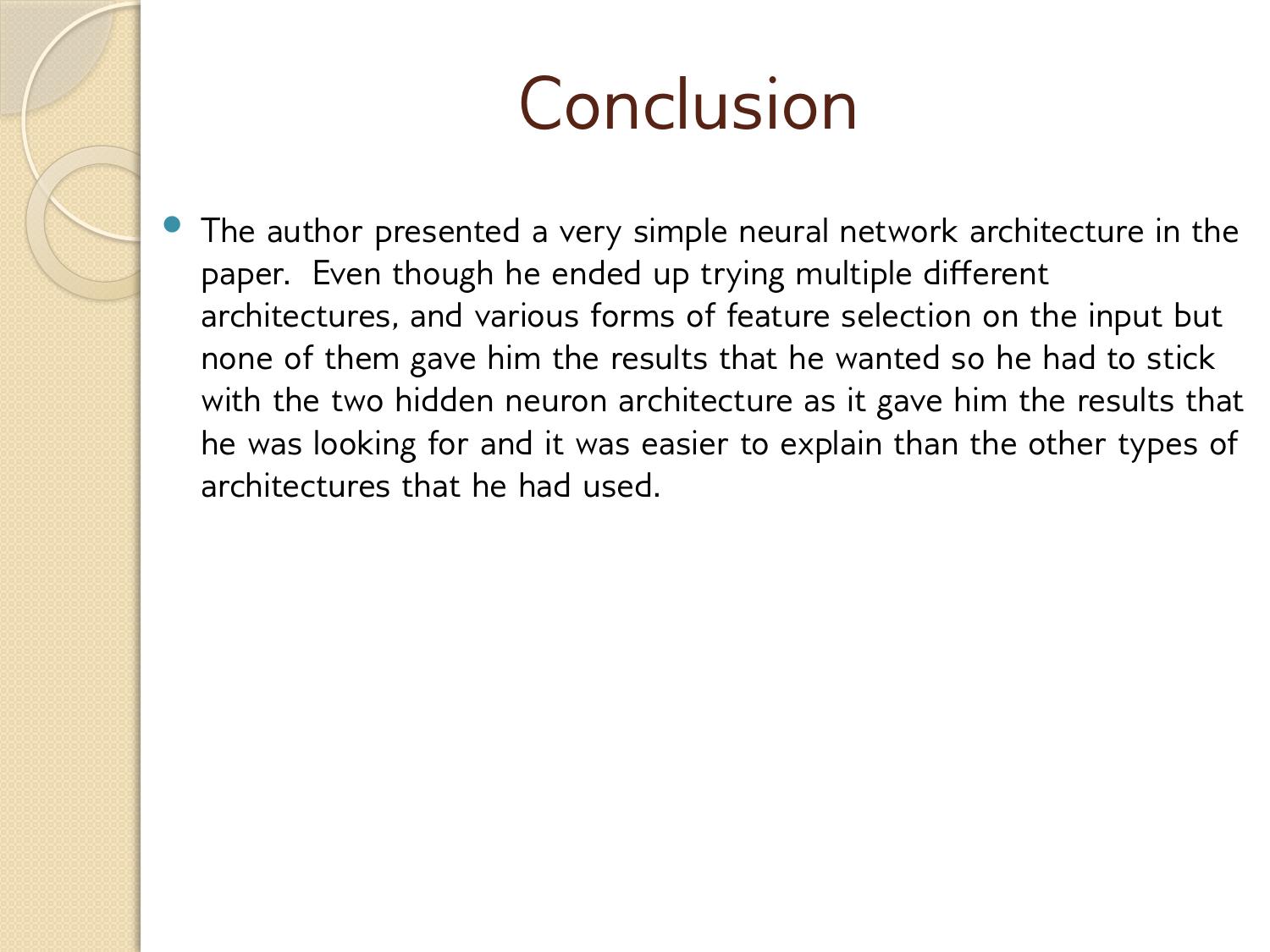

# Conclusion
The author presented a very simple neural network architecture in the paper.  Even though he ended up trying multiple different architectures, and various forms of feature selection on the input but none of them gave him the results that he wanted so he had to stick with the two hidden neuron architecture as it gave him the results that he was looking for and it was easier to explain than the other types of architectures that he had used.